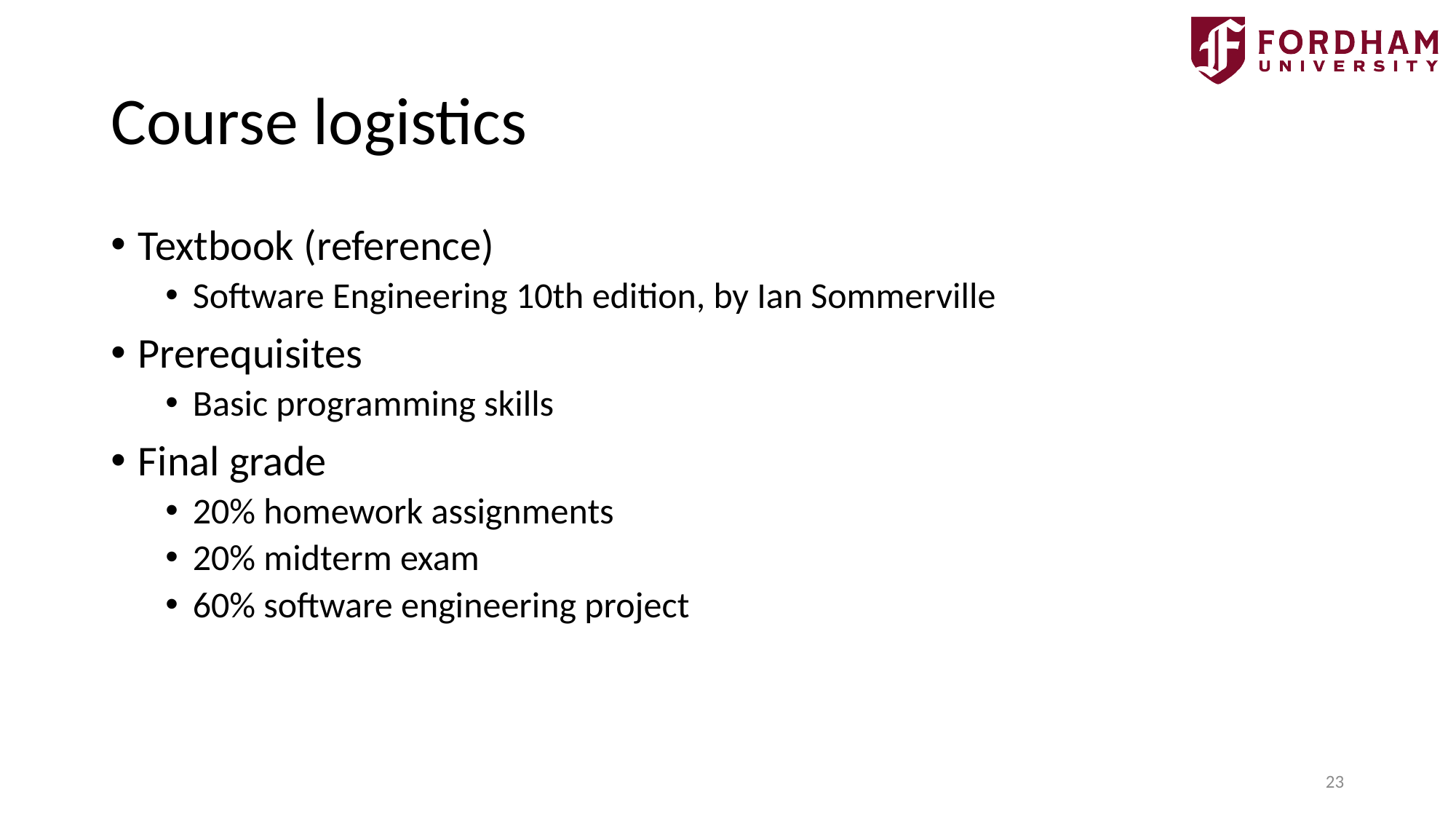

# Course logistics
Textbook (reference)
Software Engineering 10th edition, by Ian Sommerville
Prerequisites
Basic programming skills
Final grade
20% homework assignments
20% midterm exam
60% software engineering project

23